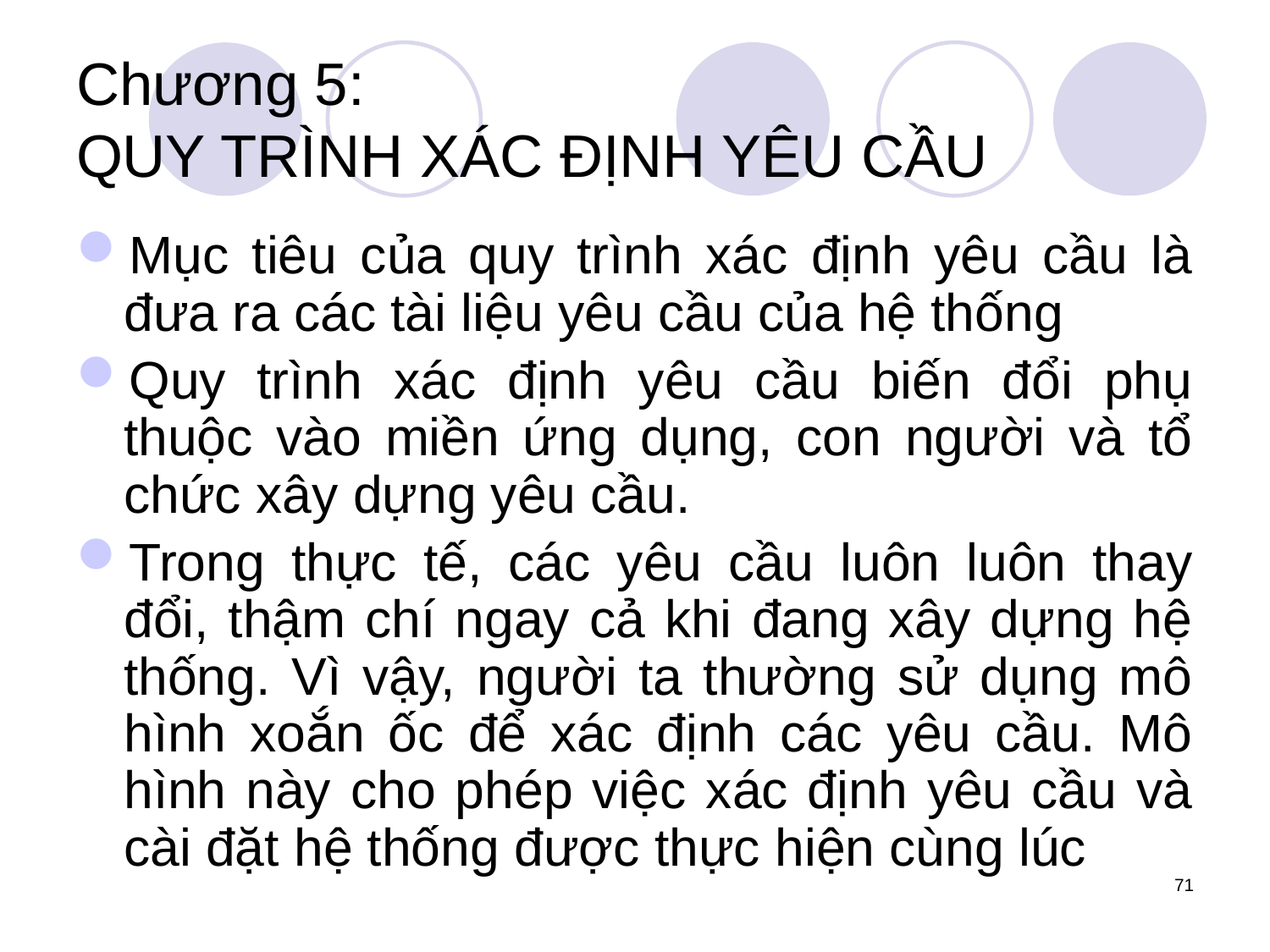

# Chương 5: QUY TRÌNH XÁC ĐỊNH YÊU CẦU
Mục tiêu của quy trình xác định yêu cầu là đưa ra các tài liệu yêu cầu của hệ thống
Quy trình xác định yêu cầu biến đổi phụ thuộc vào miền ứng dụng, con người và tổ chức xây dựng yêu cầu.
Trong thực tế, các yêu cầu luôn luôn thay đổi, thậm chí ngay cả khi đang xây dựng hệ thống. Vì vậy, người ta thường sử dụng mô hình xoắn ốc để xác định các yêu cầu. Mô hình này cho phép việc xác định yêu cầu và cài đặt hệ thống được thực hiện cùng lúc
71